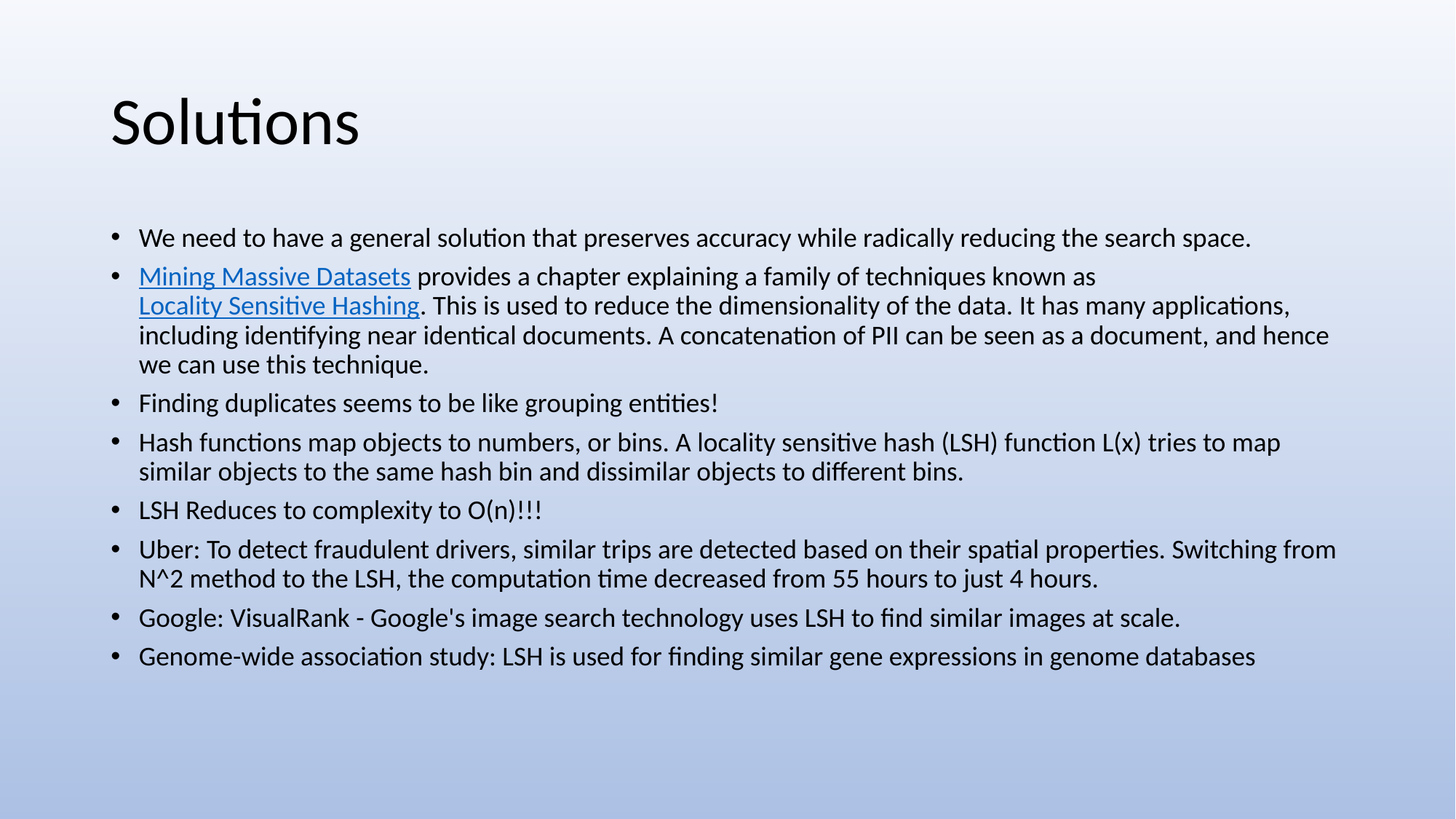

# Solutions
We need to have a general solution that preserves accuracy while radically reducing the search space.
Mining Massive Datasets provides a chapter explaining a family of techniques known as Locality Sensitive Hashing. This is used to reduce the dimensionality of the data. It has many applications, including identifying near identical documents. A concatenation of PII can be seen as a document, and hence we can use this technique.
Finding duplicates seems to be like grouping entities!
Hash functions map objects to numbers, or bins. A locality sensitive hash (LSH) function L(x) tries to map similar objects to the same hash bin and dissimilar objects to different bins.
LSH Reduces to complexity to O(n)!!!
Uber: To detect fraudulent drivers, similar trips are detected based on their spatial properties. Switching from N^2 method to the LSH, the computation time decreased from 55 hours to just 4 hours.
Google: VisualRank - Google's image search technology uses LSH to find similar images at scale.
Genome-wide association study: LSH is used for finding similar gene expressions in genome databases